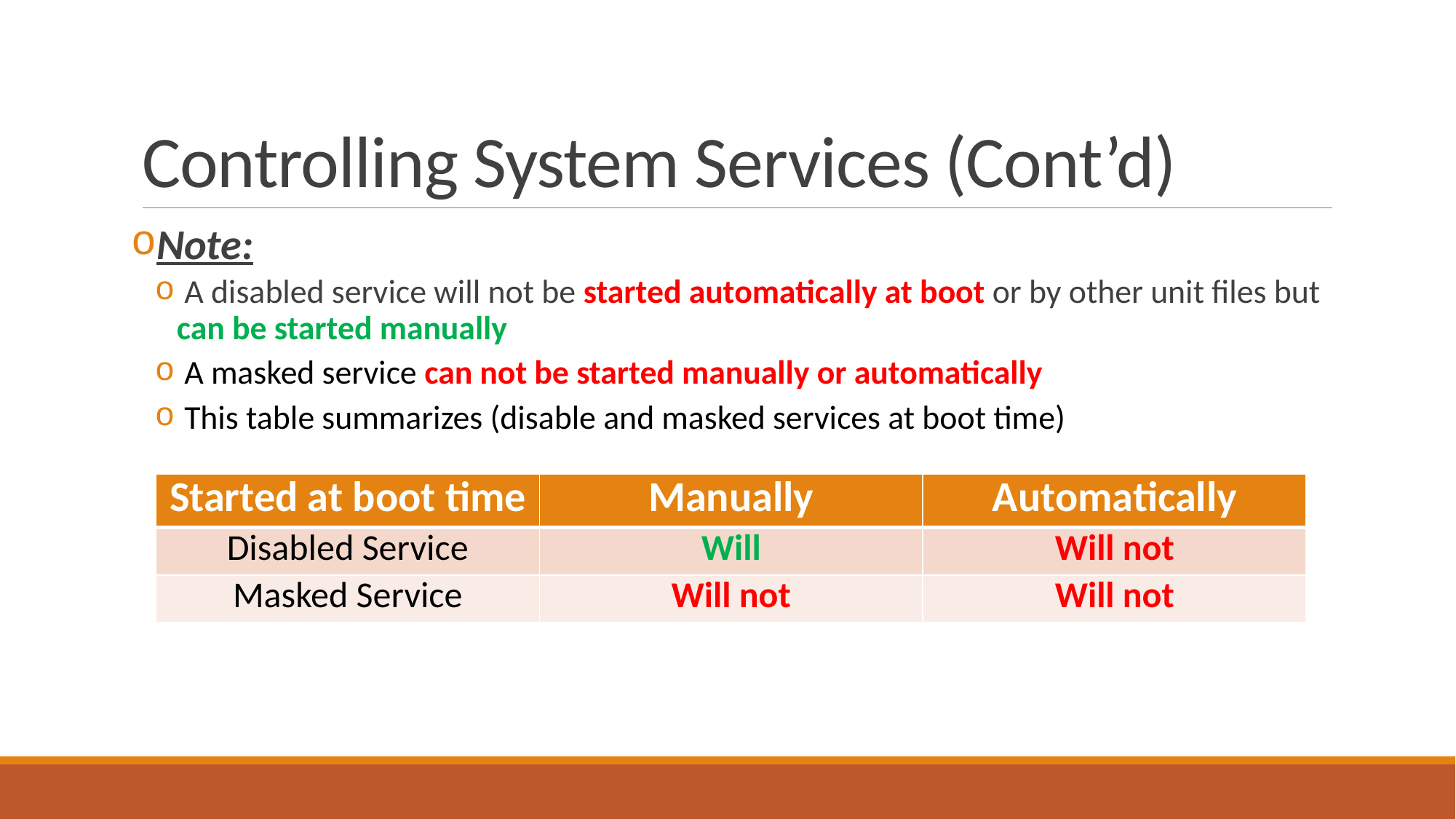

# Controlling System Services (Cont’d)
Note:
 A disabled service will not be started automatically at boot or by other unit files but can be started manually
 A masked service can not be started manually or automatically
 This table summarizes (disable and masked services at boot time)
| Started at boot time | Manually | Automatically |
| --- | --- | --- |
| Disabled Service | Will | Will not |
| Masked Service | Will not | Will not |